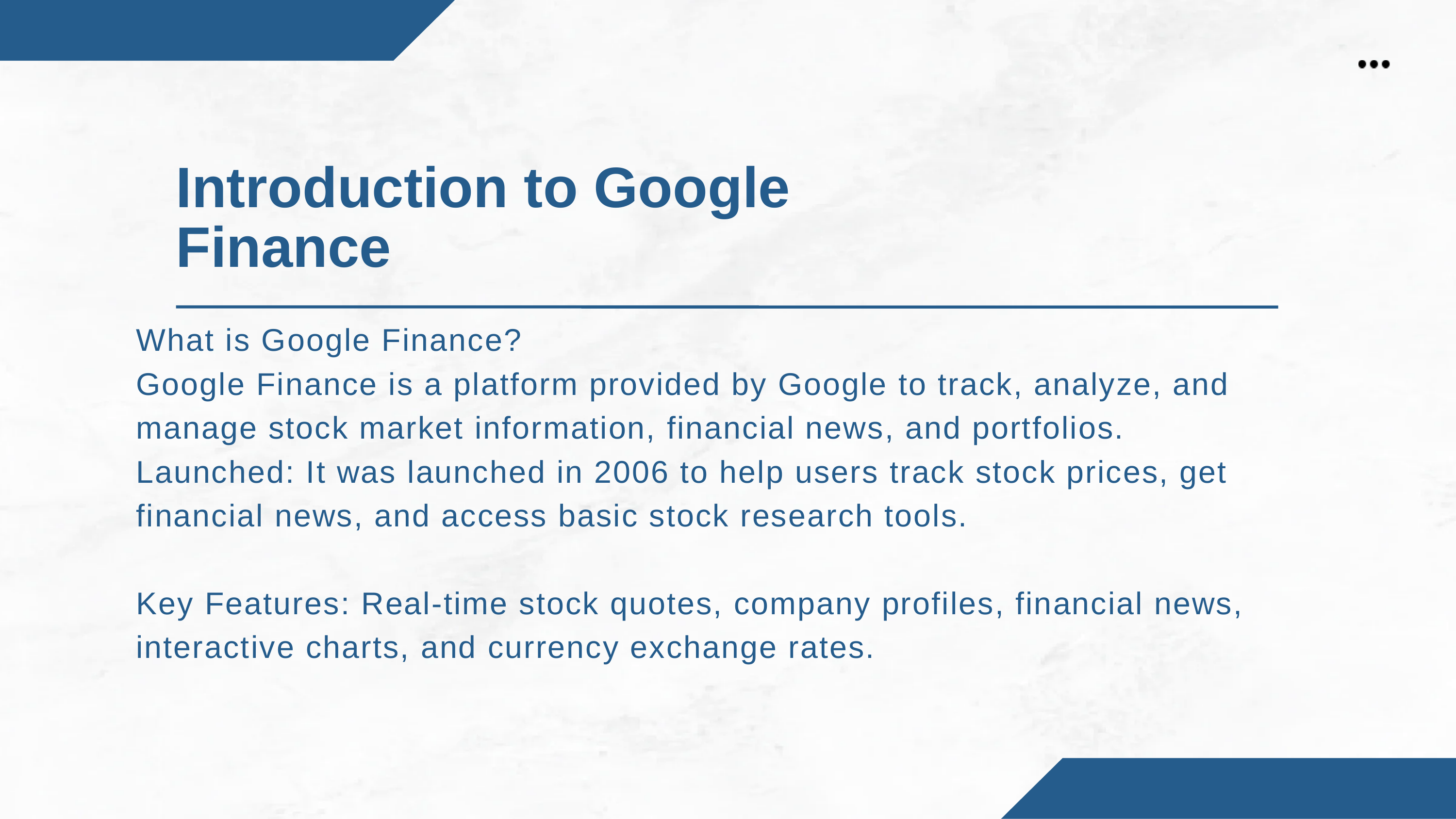

Introduction to Google Finance

What is Google Finance?
Google Finance is a platform provided by Google to track, analyze, and manage stock market information, financial news, and portfolios.
Launched: It was launched in 2006 to help users track stock prices, get financial news, and access basic stock research tools.

Key Features: Real-time stock quotes, company profiles, financial news, interactive charts, and currency exchange rates.